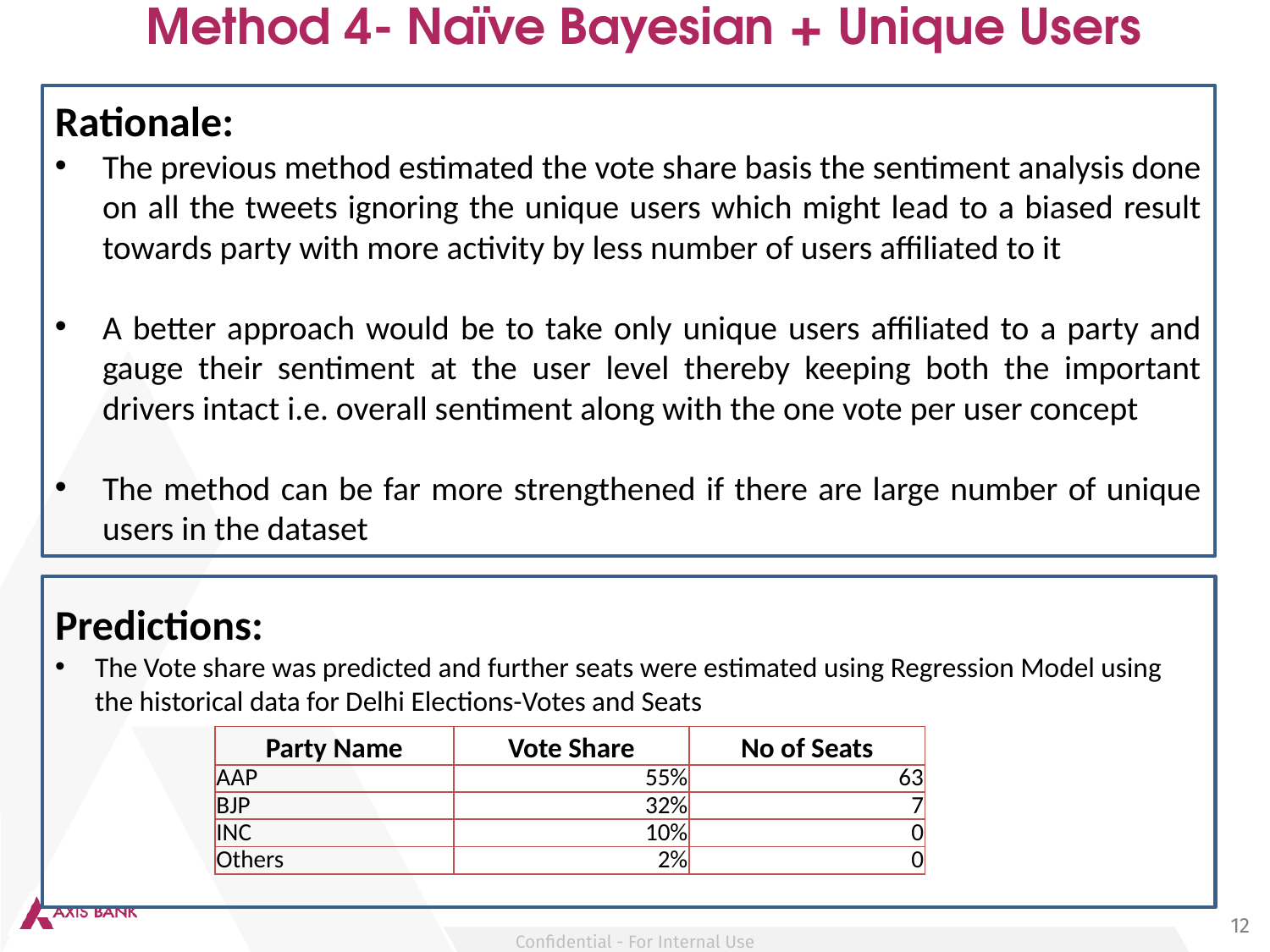

# Method 4- Naïve Bayesian + Unique Users
Rationale:
The previous method estimated the vote share basis the sentiment analysis done on all the tweets ignoring the unique users which might lead to a biased result towards party with more activity by less number of users affiliated to it

A better approach would be to take only unique users affiliated to a party and gauge their sentiment at the user level thereby keeping both the important drivers intact i.e. overall sentiment along with the one vote per user concept

The method can be far more strengthened if there are large number of unique users in the dataset
Predictions:
The Vote share was predicted and further seats were estimated using Regression Model using the historical data for Delhi Elections-Votes and Seats

| Party Name | Vote Share | No of Seats |
| --- | --- | --- |
| AAP | 55% | 63 |
| BJP | 32% | 7 |
| INC | 10% | 0 |
| Others | 2% | 0 |
12